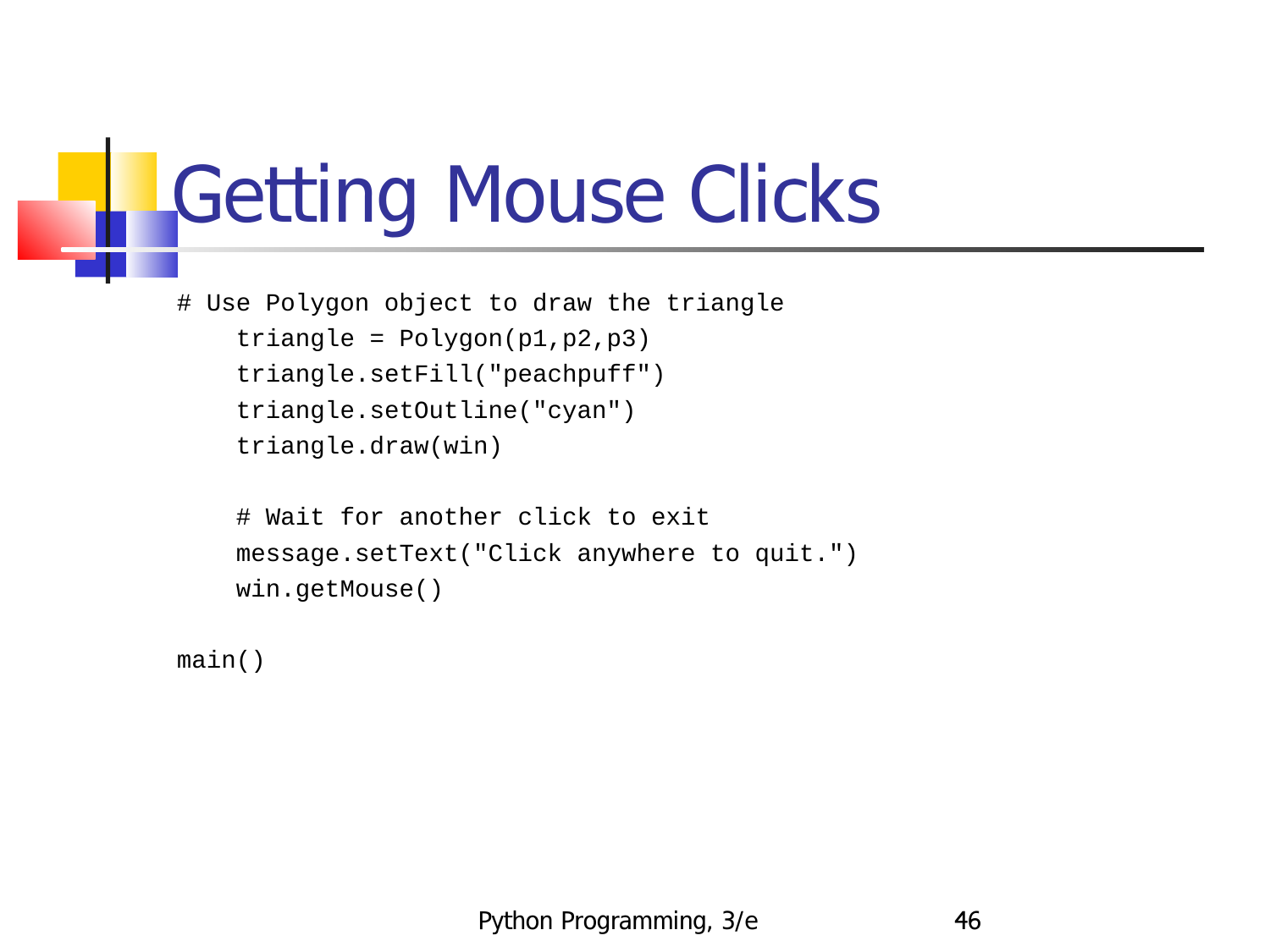

Getting Mouse Clicks
# Use Polygon object to draw the triangle
    triangle = Polygon(p1,p2,p3)
    triangle.setFill("peachpuff")
    triangle.setOutline("cyan")
    triangle.draw(win)

    # Wait for another click to exit
    message.setText("Click anywhere to quit.")
    win.getMouse()

main()
Python Programming, 3/e
46